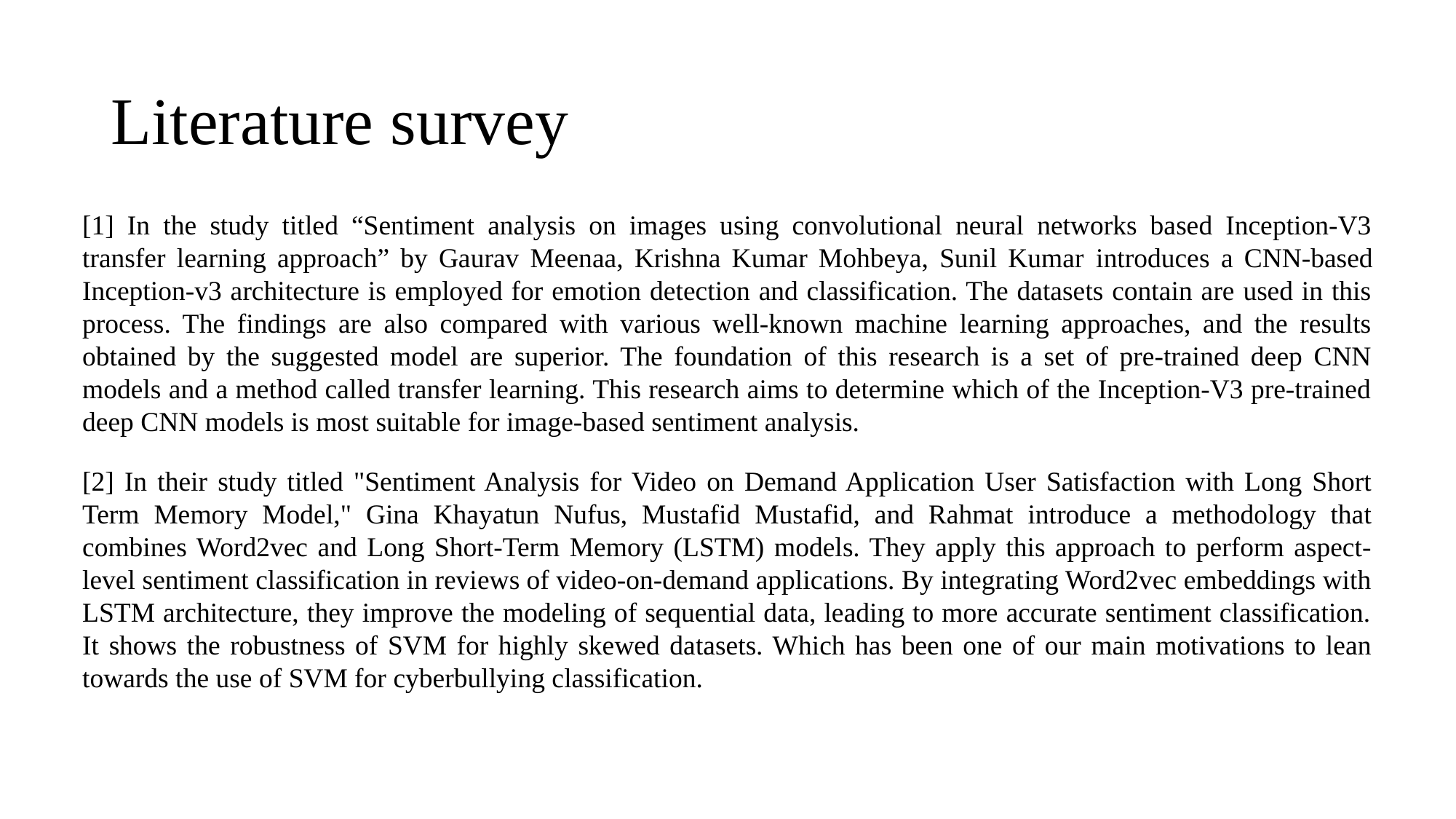

# Literature survey
[1] In the study titled “Sentiment analysis on images using convolutional neural networks based Inception-V3 transfer learning approach” by Gaurav Meenaa, Krishna Kumar Mohbeya, Sunil Kumar introduces a CNN-based Inception-v3 architecture is employed for emotion detection and classification. The datasets contain are used in this process. The findings are also compared with various well-known machine learning approaches, and the results obtained by the suggested model are superior. The foundation of this research is a set of pre-trained deep CNN models and a method called transfer learning. This research aims to determine which of the Inception-V3 pre-trained deep CNN models is most suitable for image-based sentiment analysis.
[2] In their study titled "Sentiment Analysis for Video on Demand Application User Satisfaction with Long Short Term Memory Model," Gina Khayatun Nufus, Mustafid Mustafid, and Rahmat introduce a methodology that combines Word2vec and Long Short-Term Memory (LSTM) models. They apply this approach to perform aspect-level sentiment classification in reviews of video-on-demand applications. By integrating Word2vec embeddings with LSTM architecture, they improve the modeling of sequential data, leading to more accurate sentiment classification. It shows the robustness of SVM for highly skewed datasets. Which has been one of our main motivations to lean towards the use of SVM for cyberbullying classification.